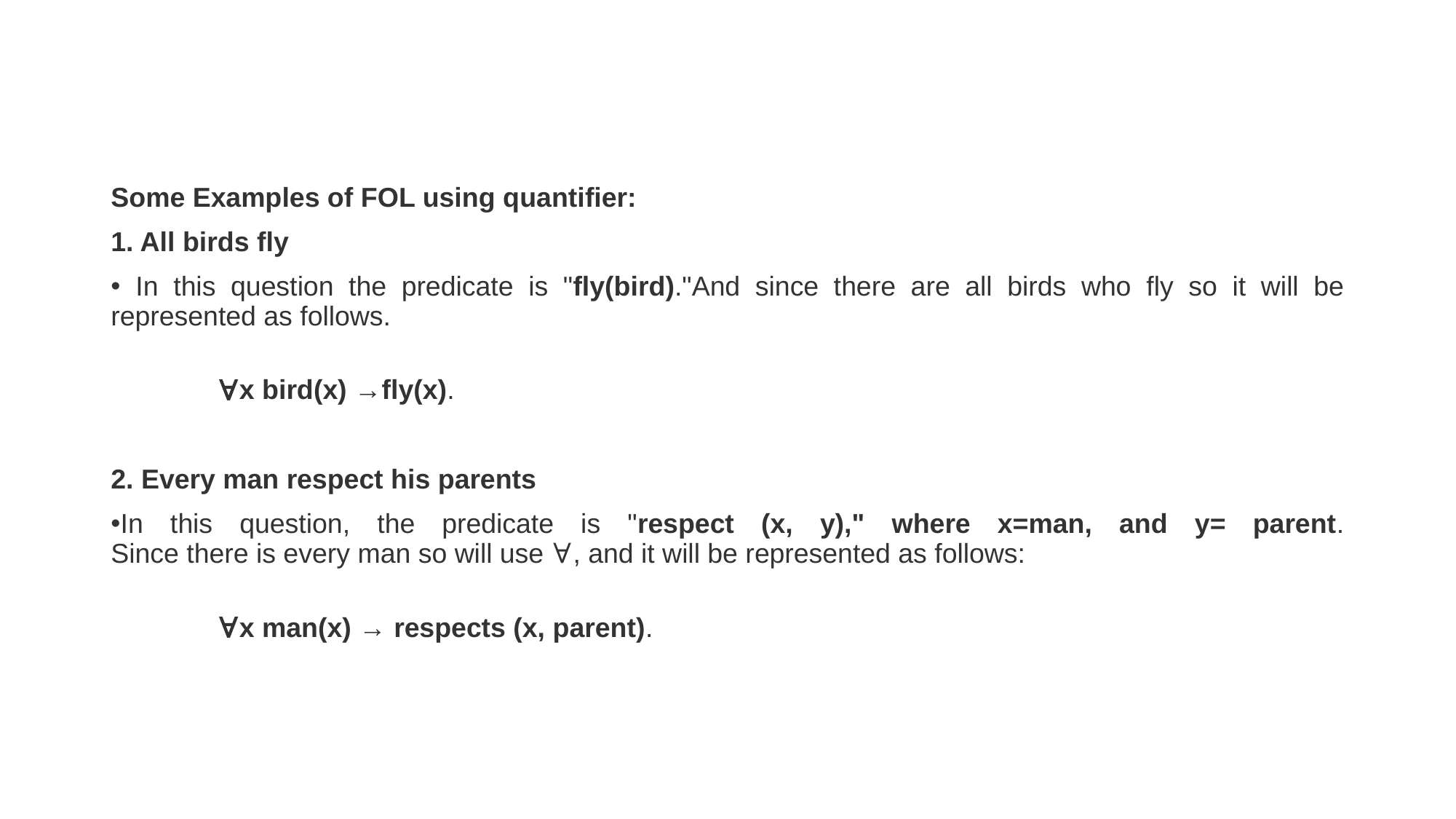

#
Some Examples of FOL using quantifier:
1. All birds fly
 In this question the predicate is "fly(bird)."And since there are all birds who fly so it will be represented as follows.
              ∀x bird(x) →fly(x).

2. Every man respect his parents
In this question, the predicate is "respect (x, y)," where x=man, and y= parent.
Since there is every man so will use ∀, and it will be represented as follows:
              ∀x man(x) → respects (x, parent).